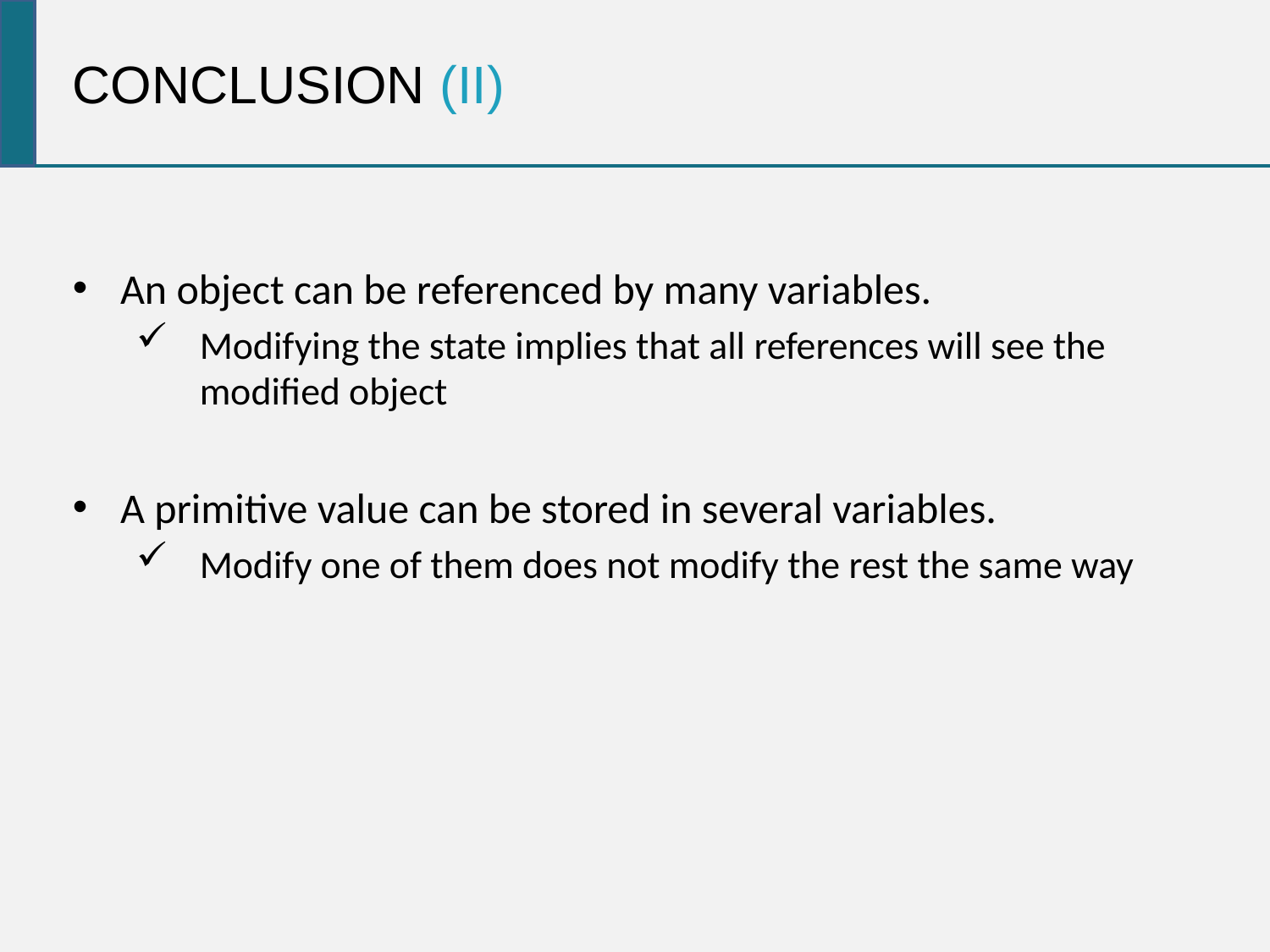

Conclusion (II)

An object can be referenced by many variables.
Modifying the state implies that all references will see the modified object

A primitive value can be stored in several variables.
Modify one of them does not modify the rest the same way